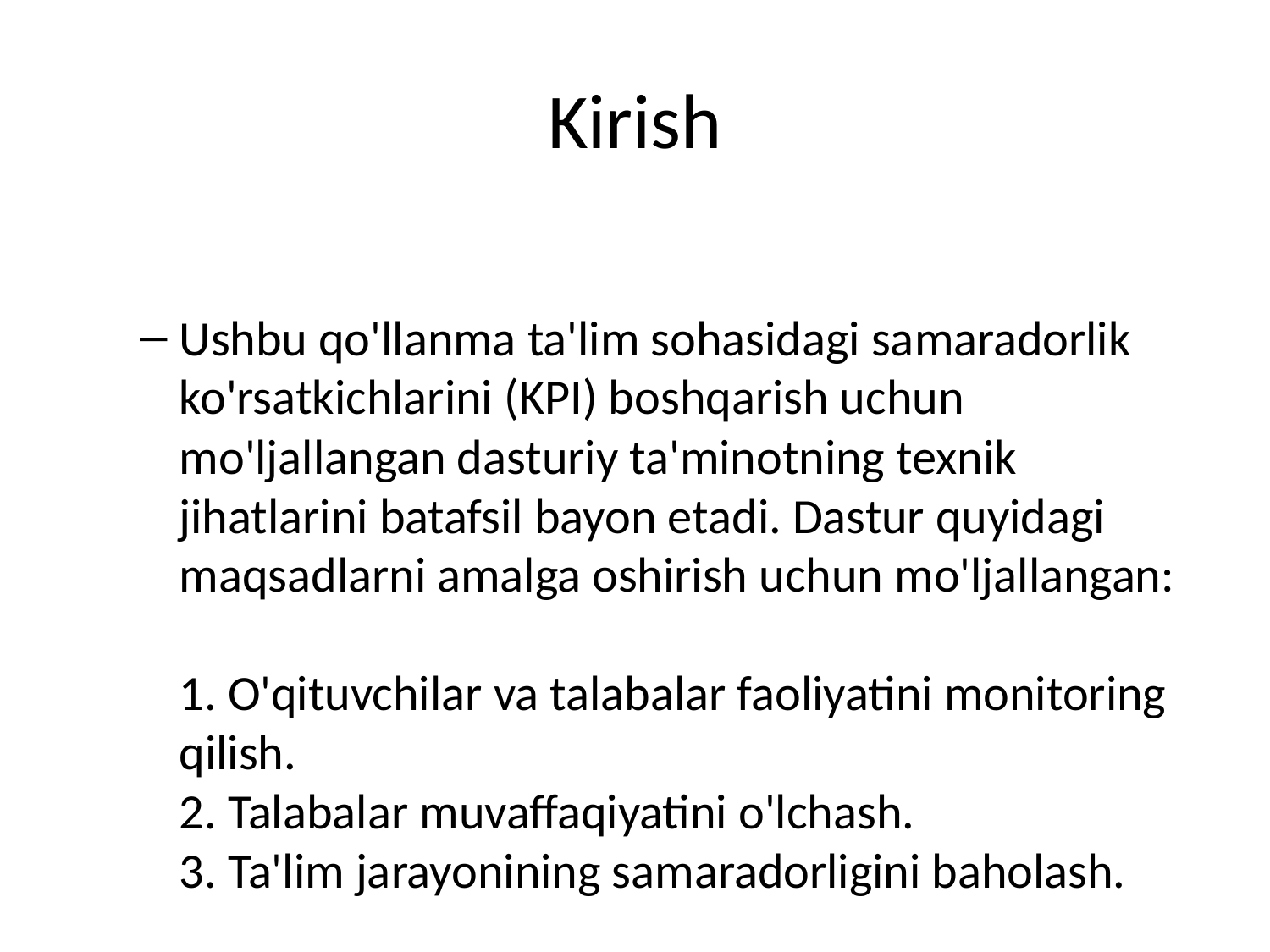

# Kirish

Ushbu qo'llanma ta'lim sohasidagi samaradorlik ko'rsatkichlarini (KPI) boshqarish uchun mo'ljallangan dasturiy ta'minotning texnik jihatlarini batafsil bayon etadi. Dastur quyidagi maqsadlarni amalga oshirish uchun mo'ljallangan:
1. O'qituvchilar va talabalar faoliyatini monitoring qilish.
2. Talabalar muvaffaqiyatini o'lchash.
3. Ta'lim jarayonining samaradorligini baholash.